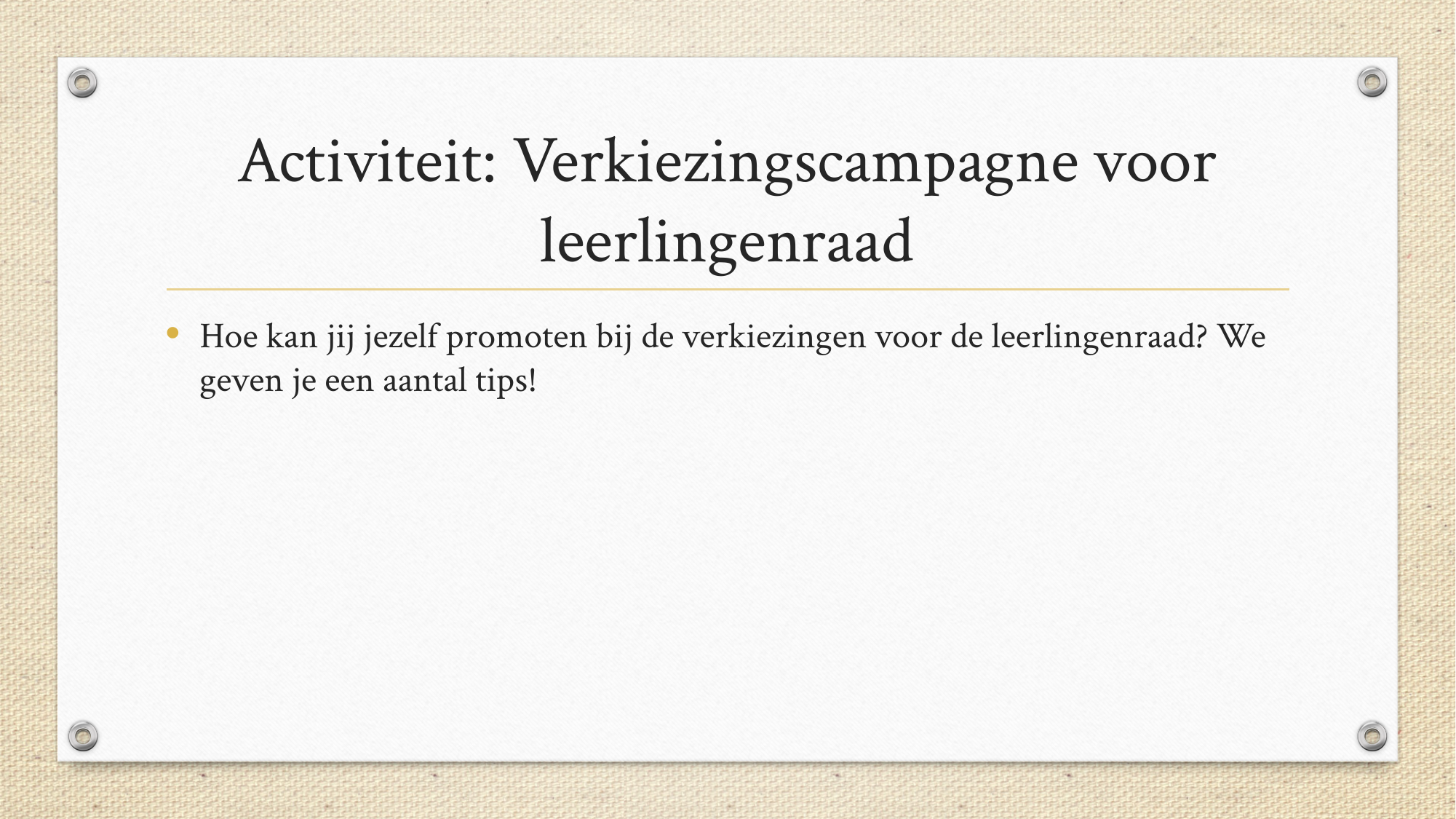

# Activiteit: Verkiezingscampagne voor leerlingenraad
Hoe kan jij jezelf promoten bij de verkiezingen voor de leerlingenraad? We geven je een aantal tips!